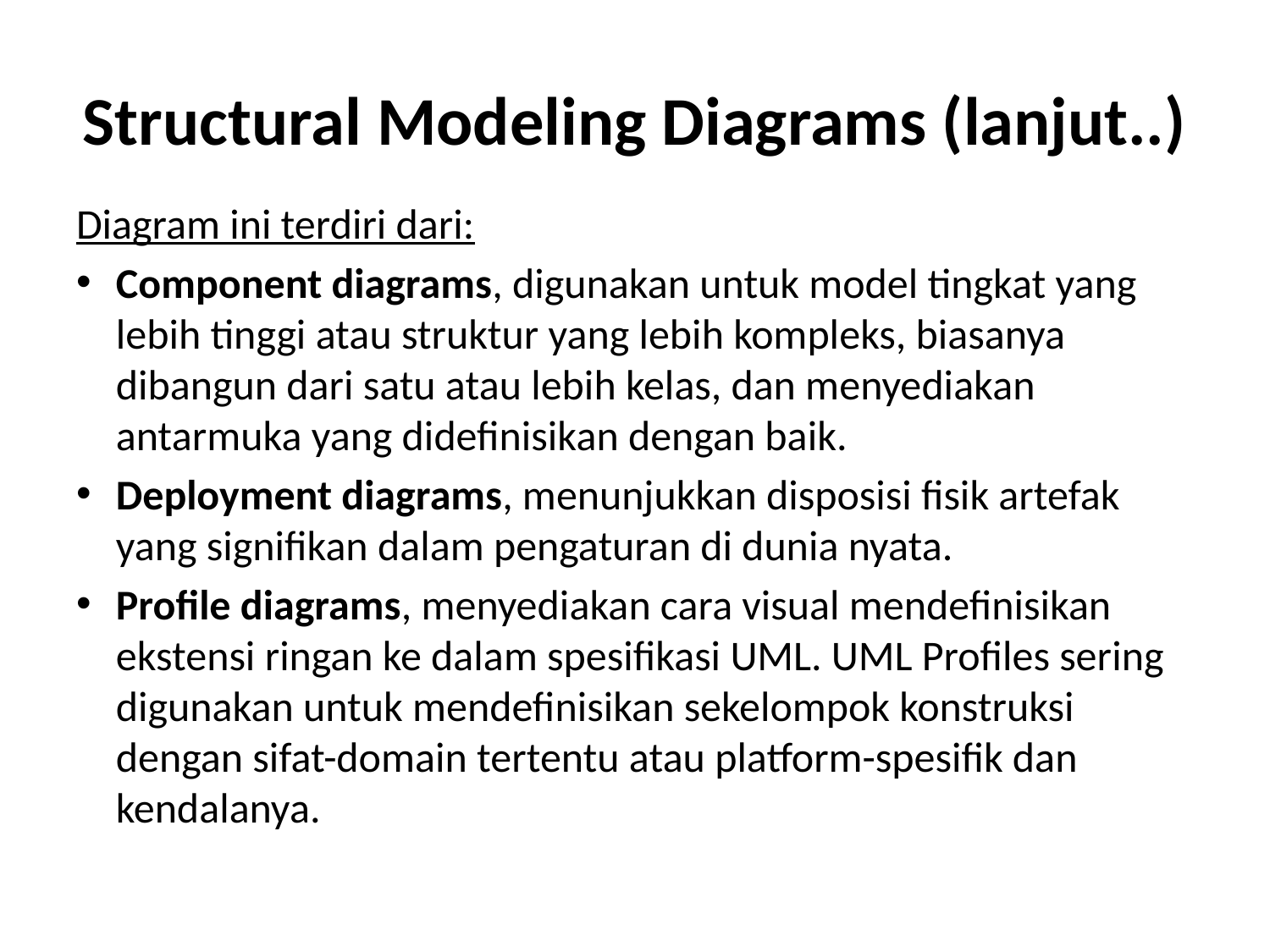

# Structural Modeling Diagrams (lanjut..)
Diagram ini terdiri dari:
Component diagrams, digunakan untuk model tingkat yang lebih tinggi atau struktur yang lebih kompleks, biasanya dibangun dari satu atau lebih kelas, dan menyediakan antarmuka yang didefinisikan dengan baik.
Deployment diagrams, menunjukkan disposisi fisik artefak yang signifikan dalam pengaturan di dunia nyata.
Profile diagrams, menyediakan cara visual mendefinisikan ekstensi ringan ke dalam spesifikasi UML. UML Profiles sering digunakan untuk mendefinisikan sekelompok konstruksi dengan sifat-domain tertentu atau platform-spesifik dan kendalanya.